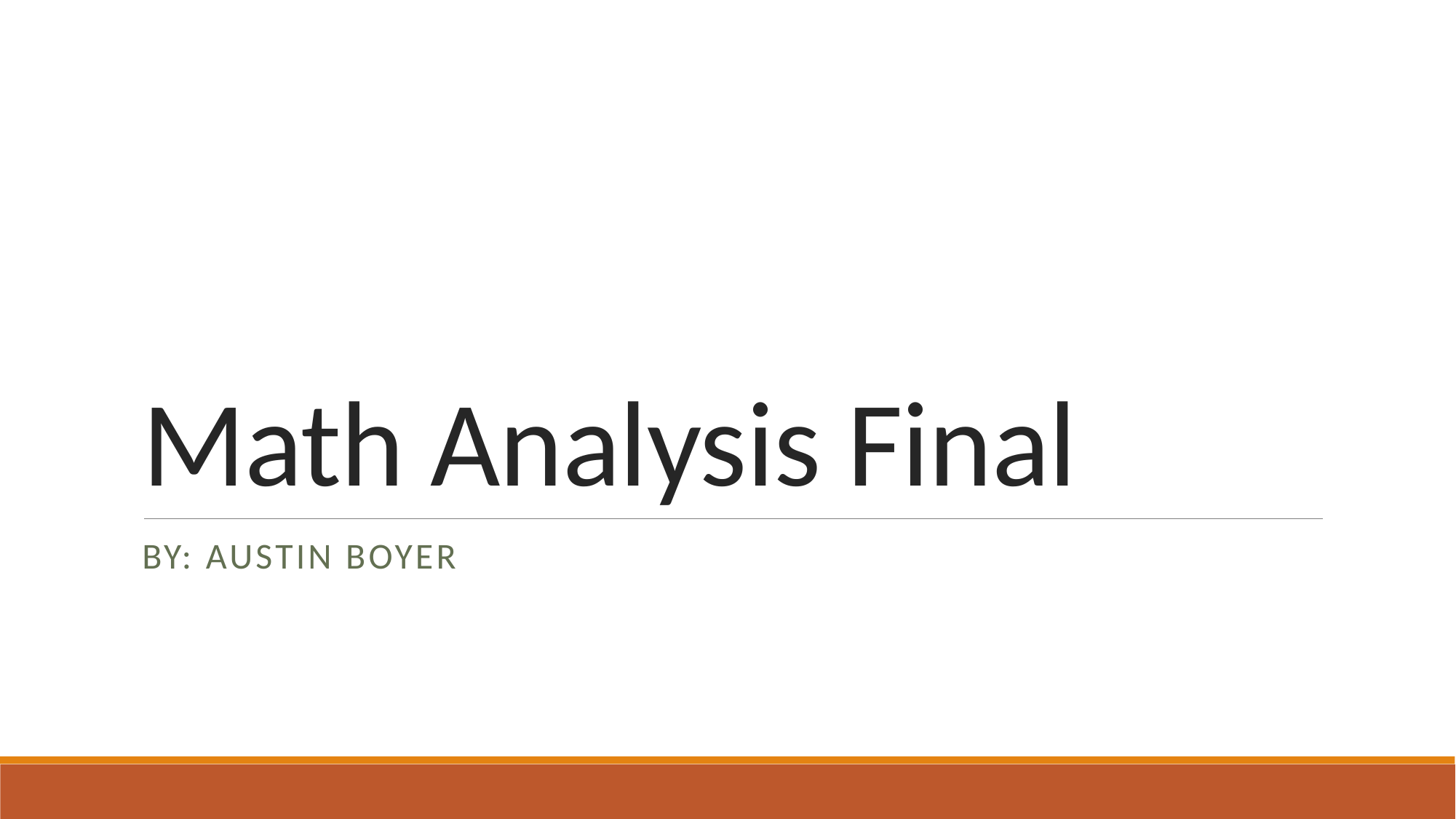

# Math Analysis Final
By: Austin Boyer